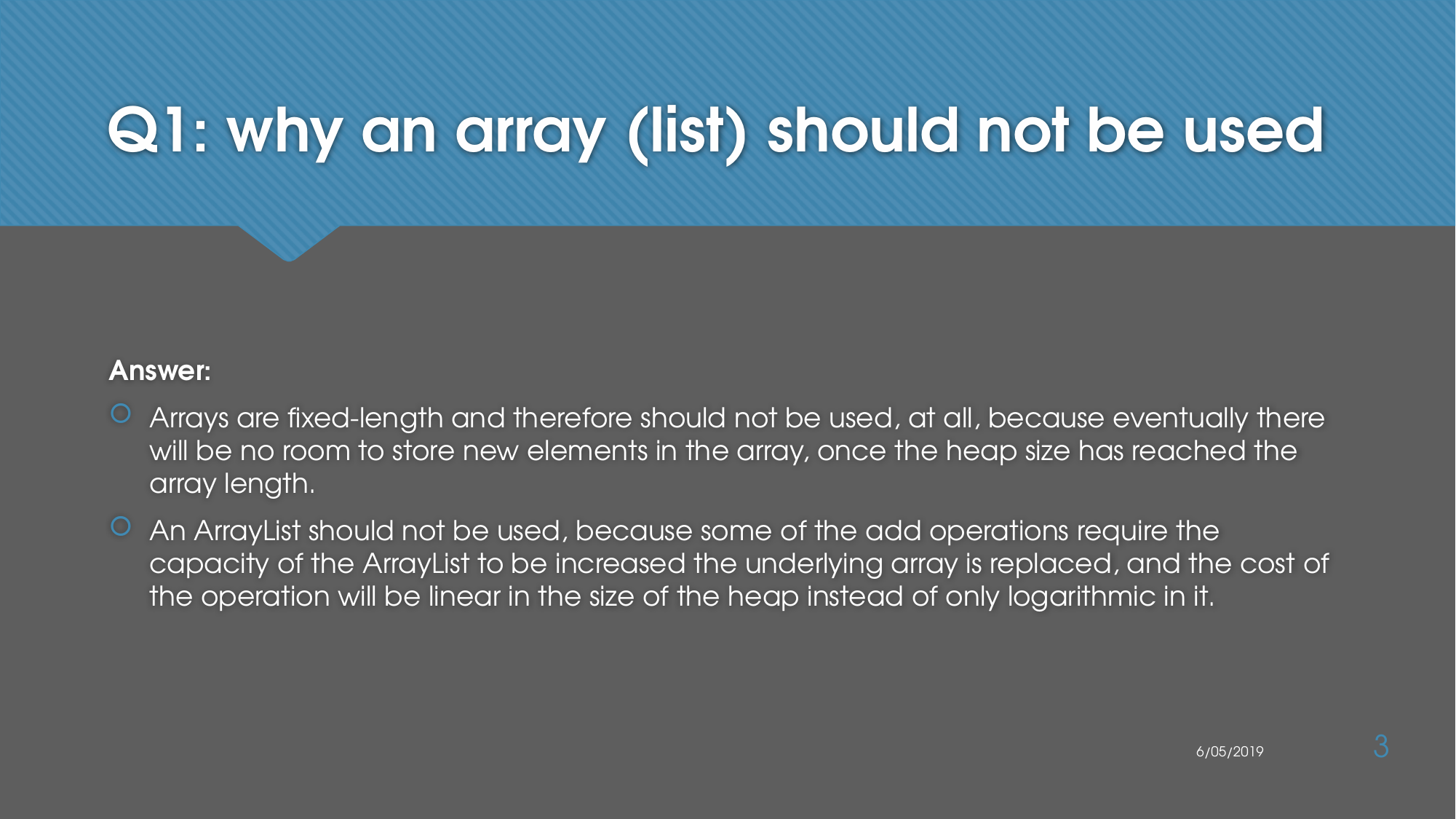

# Q1: why an array (list) should not be used
Answer:
Arrays are fixed-length and therefore should not be used, at all, because eventually there will be no room to store new elements in the array, once the heap size has reached the array length.
An ArrayList should not be used, because some of the add operations require the capacity of the ArrayList to be increased the underlying array is replaced, and the cost of the operation will be linear in the size of the heap instead of only logarithmic in it.
3
6/05/2019